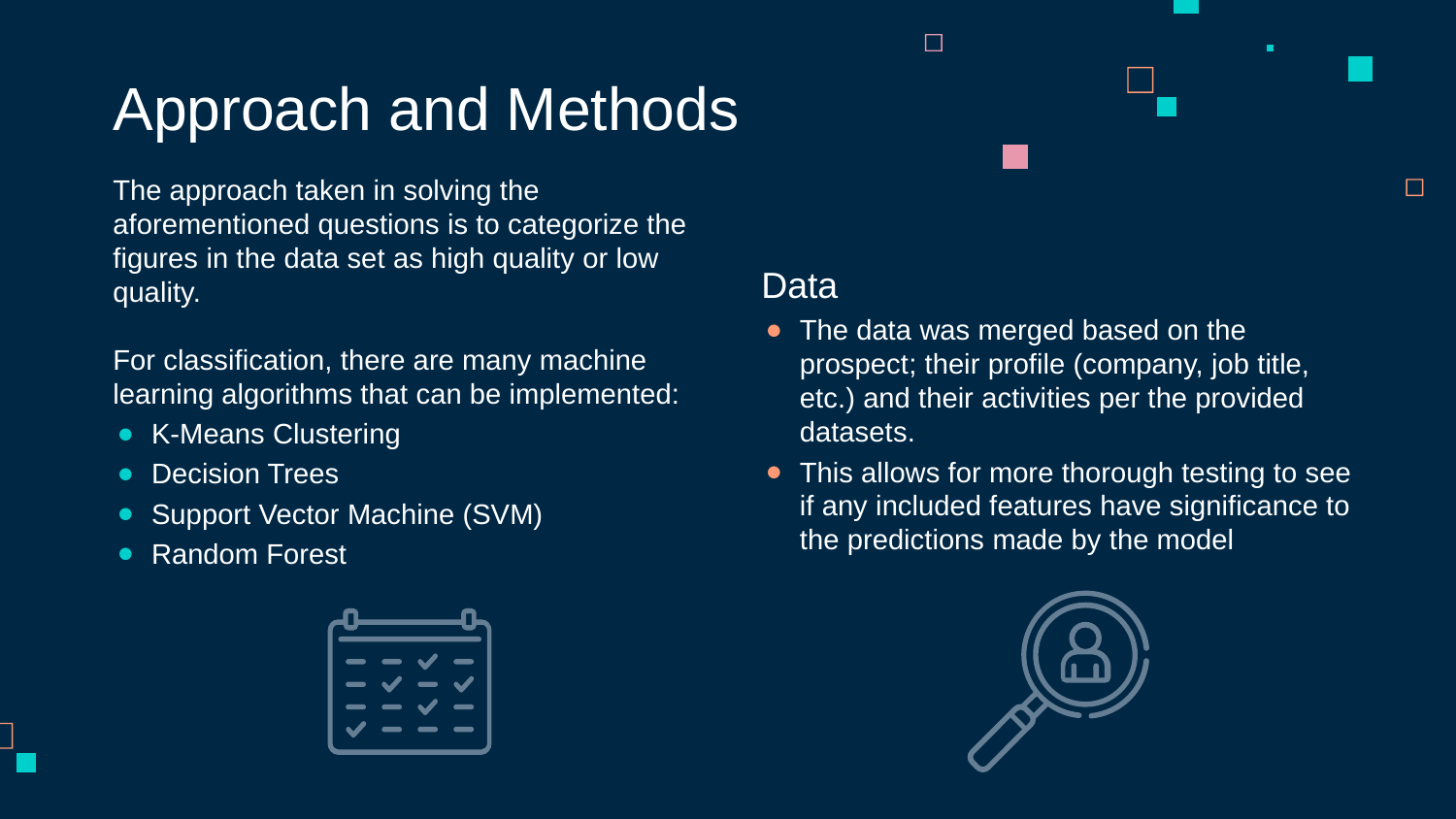

# Approach and Methods
The approach taken in solving the aforementioned questions is to categorize the figures in the data set as high quality or low quality.

For classification, there are many machine learning algorithms that can be implemented:
K-Means Clustering
Decision Trees
Support Vector Machine (SVM)
Random Forest
Data
The data was merged based on the prospect; their profile (company, job title, etc.) and their activities per the provided datasets.
This allows for more thorough testing to see if any included features have significance to the predictions made by the model